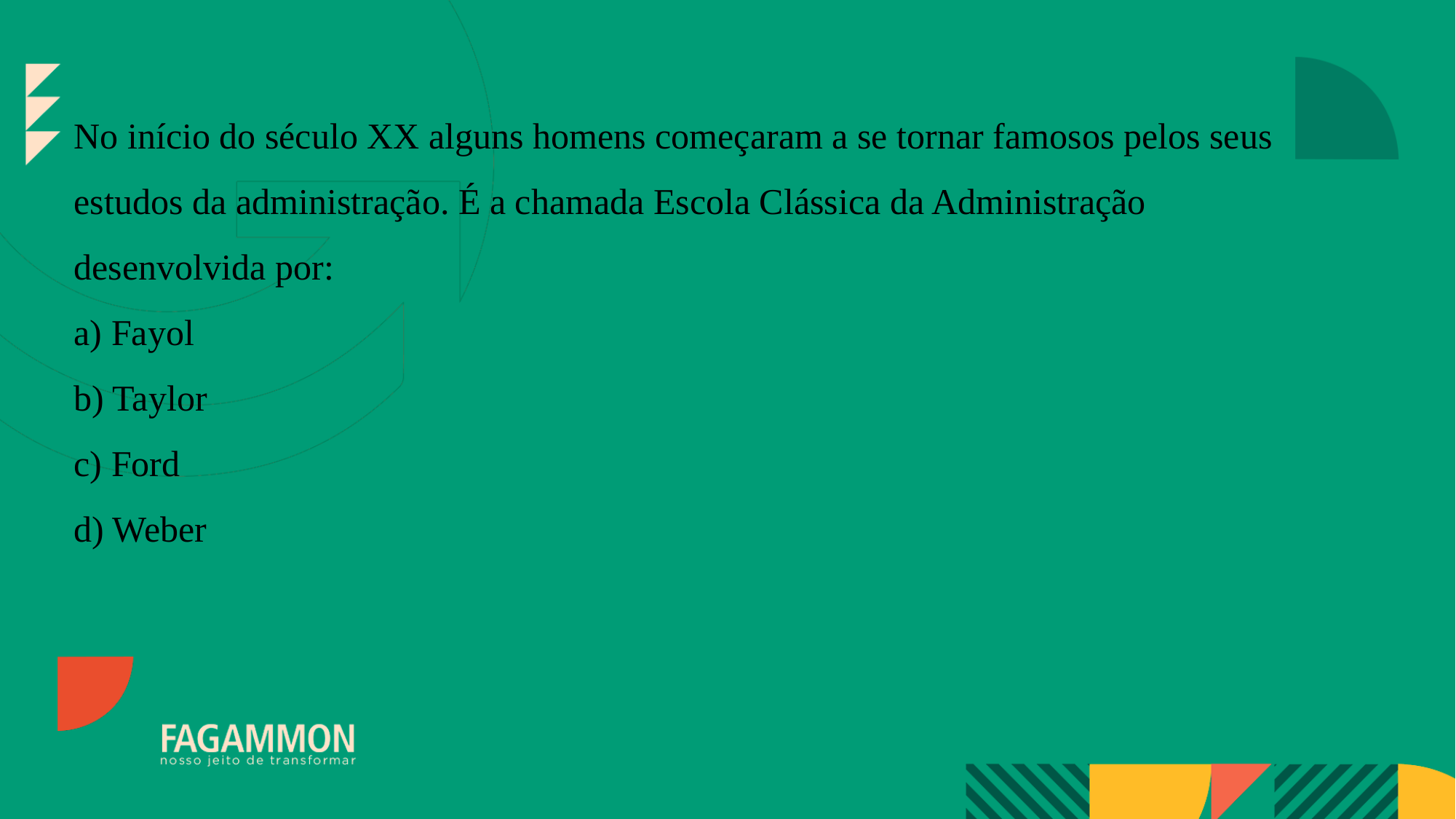

No início do século XX alguns homens começaram a se tornar famosos pelos seus estudos da administração. É a chamada Escola Clássica da Administração desenvolvida por:
a) Fayol
b) Taylor
c) Ford
d) Weber